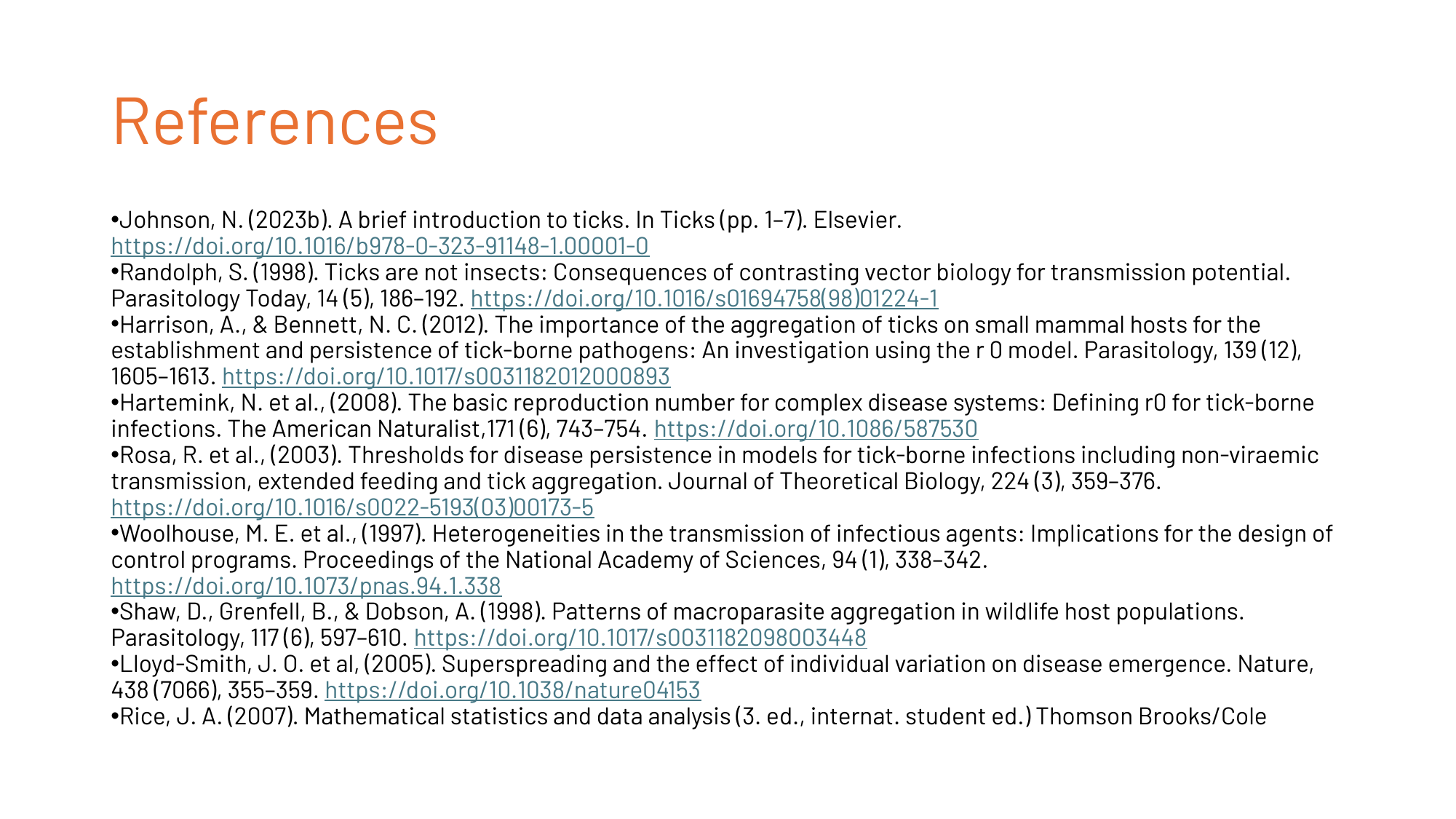

# References
Johnson, N. (2023b). A brief introduction to ticks. In Ticks (pp. 1–7). Elsevier. https://doi.org/10.1016/b978-0-323-91148-1.00001-0
Randolph, S. (1998). Ticks are not insects: Consequences of contrasting vector biology for transmission potential. Parasitology Today, 14 (5), 186–192. https://doi.org/10.1016/s01694758(98)01224-1
Harrison, A., & Bennett, N. C. (2012). The importance of the aggregation of ticks on small mammal hosts for the establishment and persistence of tick-borne pathogens: An investigation using the r 0 model. Parasitology, 139 (12), 1605–1613. https://doi.org/10.1017/s0031182012000893
Hartemink, N. et al., (2008). The basic reproduction number for complex disease systems: Defining r0 for tick-borne infections. The American Naturalist,171 (6), 743–754. https://doi.org/10.1086/587530
Rosa, R. et al., (2003). Thresholds for disease persistence in models for tick-borne infections including non-viraemic transmission, extended feeding and tick aggregation. Journal of Theoretical Biology, 224 (3), 359–376. https://doi.org/10.1016/s0022-5193(03)00173-5
Woolhouse, M. E. et al., (1997). Heterogeneities in the transmission of infectious agents: Implications for the design of control programs. Proceedings of the National Academy of Sciences, 94 (1), 338–342. https://doi.org/10.1073/pnas.94.1.338
Shaw, D., Grenfell, B., & Dobson, A. (1998). Patterns of macroparasite aggregation in wildlife host populations. Parasitology, 117 (6), 597–610. https://doi.org/10.1017/s0031182098003448
Lloyd-Smith, J. O. et al, (2005). Superspreading and the effect of individual variation on disease emergence. Nature, 438 (7066), 355–359. https://doi.org/10.1038/nature04153
Rice, J. A. (2007). Mathematical statistics and data analysis (3. ed., internat. student ed.) Thomson Brooks/Cole